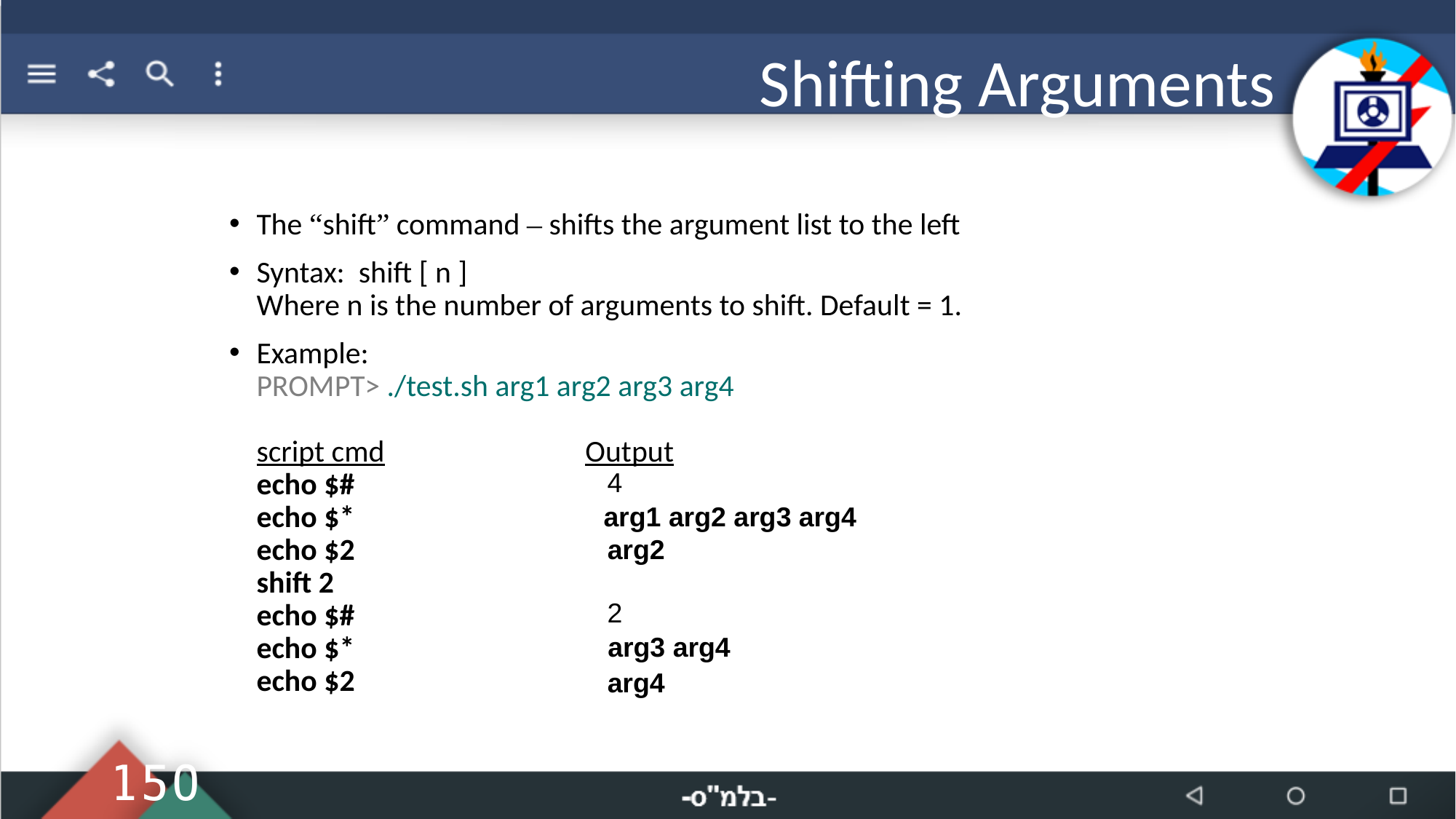

# Shifting Arguments
The “shift” command – shifts the argument list to the left
Syntax:  shift [ n ]
Where n is the number of arguments to shift. Default = 1.
Example:
PROMPT> ./test.sh arg1 arg2 arg3 arg4
script cmd                             Output
echo $#
echo $*
echo $2
shift 2
echo $#
echo $*
echo $2
4
arg1 arg2 arg3 arg4
arg2
2
arg3 arg4
arg4
150